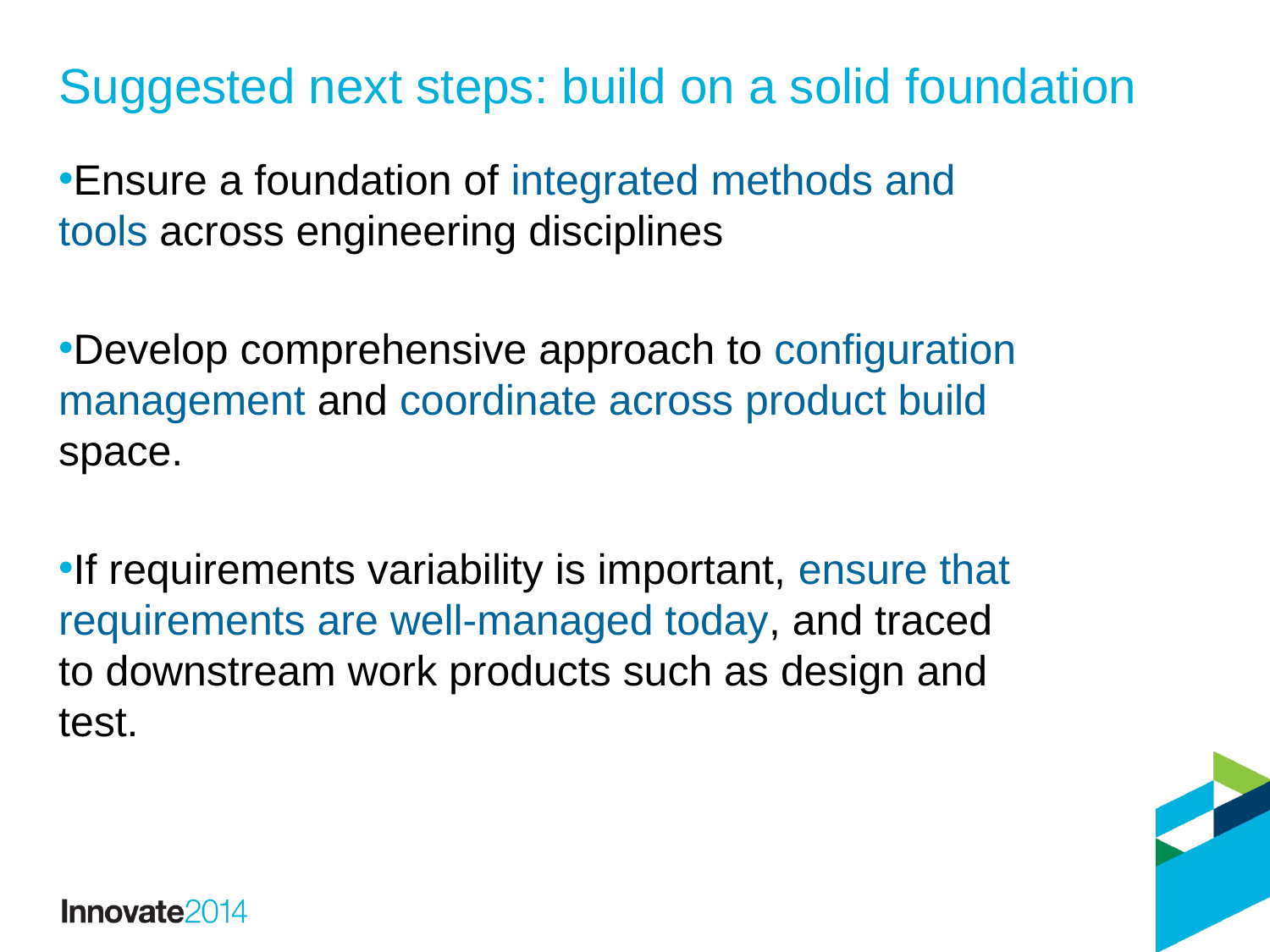

# Suggested next steps: build on a solid foundation
Ensure a foundation of integrated methods and tools across engineering disciplines

Develop comprehensive approach to configuration management and coordinate across product build space.

If requirements variability is important, ensure that requirements are well-managed today, and traced to downstream work products such as design and test.